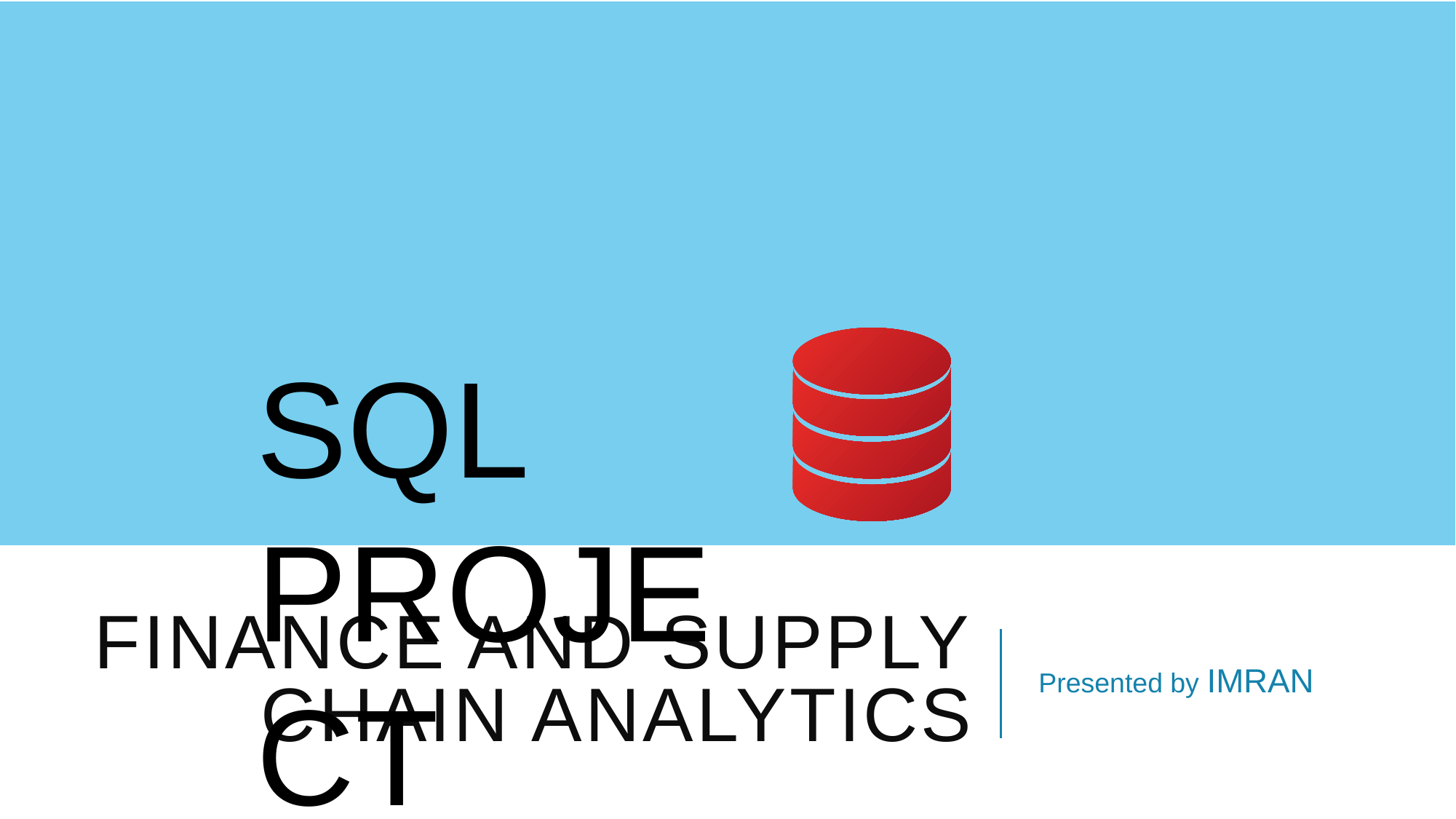

SQL PROJECT
# FINANCE AND SUPPLY CHAIN ANALYTICS
Presented by IMRAN